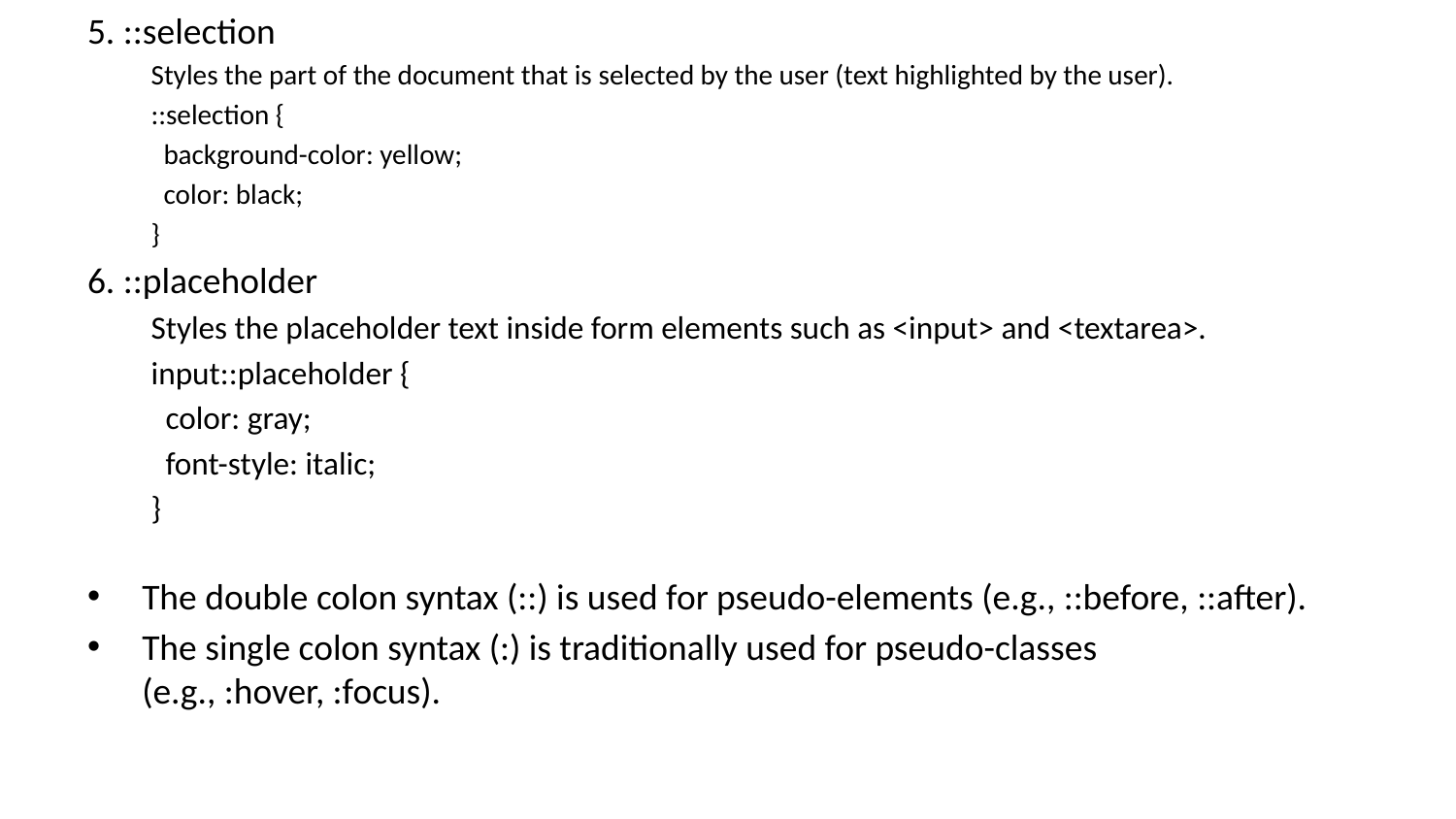

5. ::selection
Styles the part of the document that is selected by the user (text highlighted by the user).
::selection {
  background-color: yellow;
  color: black;
}
6. ::placeholder
Styles the placeholder text inside form elements such as <input> and <textarea>.
input::placeholder {
  color: gray;
  font-style: italic;
}

The double colon syntax (::) is used for pseudo-elements (e.g., ::before, ::after).
The single colon syntax (:) is traditionally used for pseudo-classes (e.g., :hover, :focus).